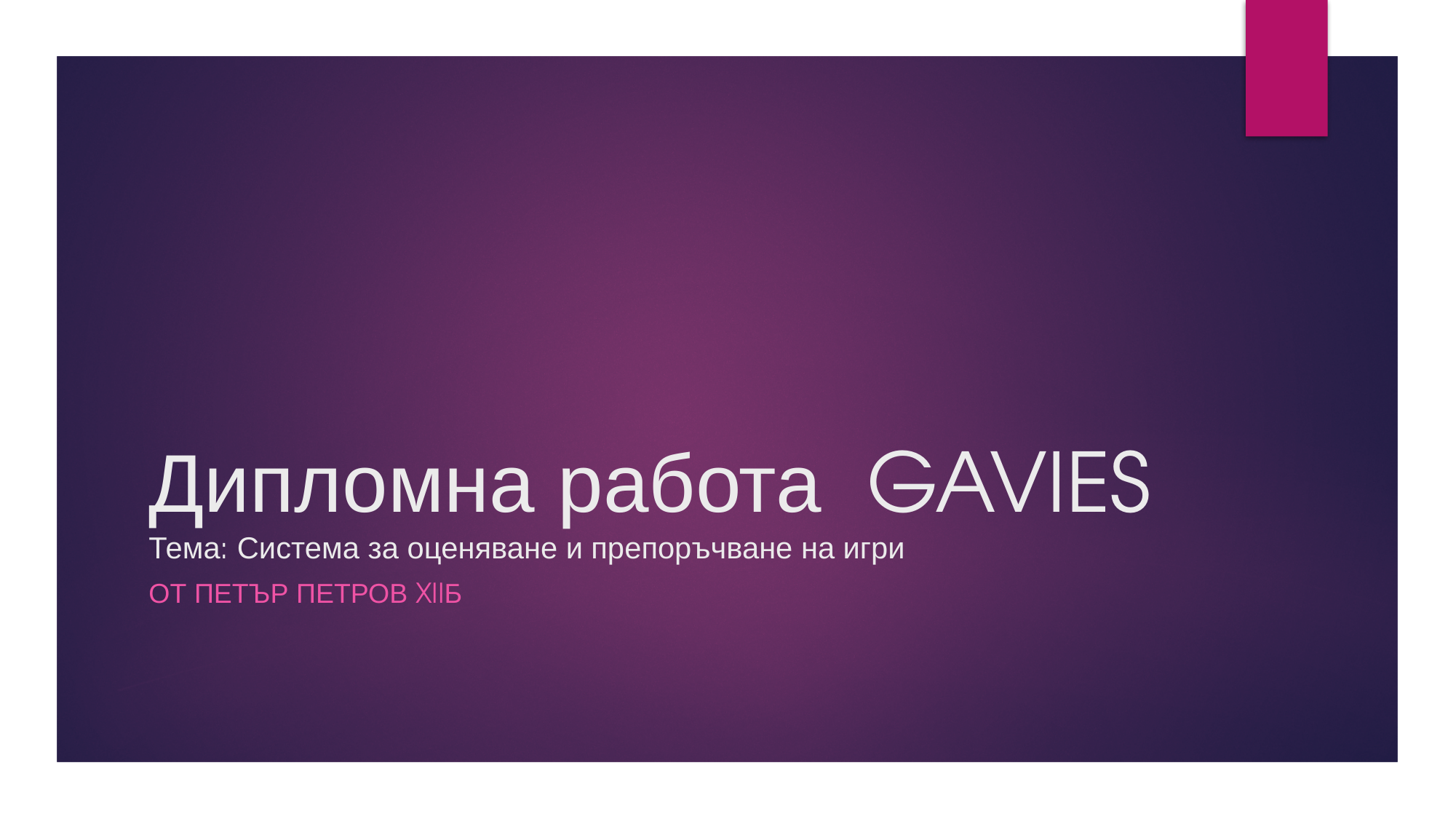

# Дипломна работа  GAVIES Тема: Система за оценяване и препоръчване на игри
От петър петров XIIБ